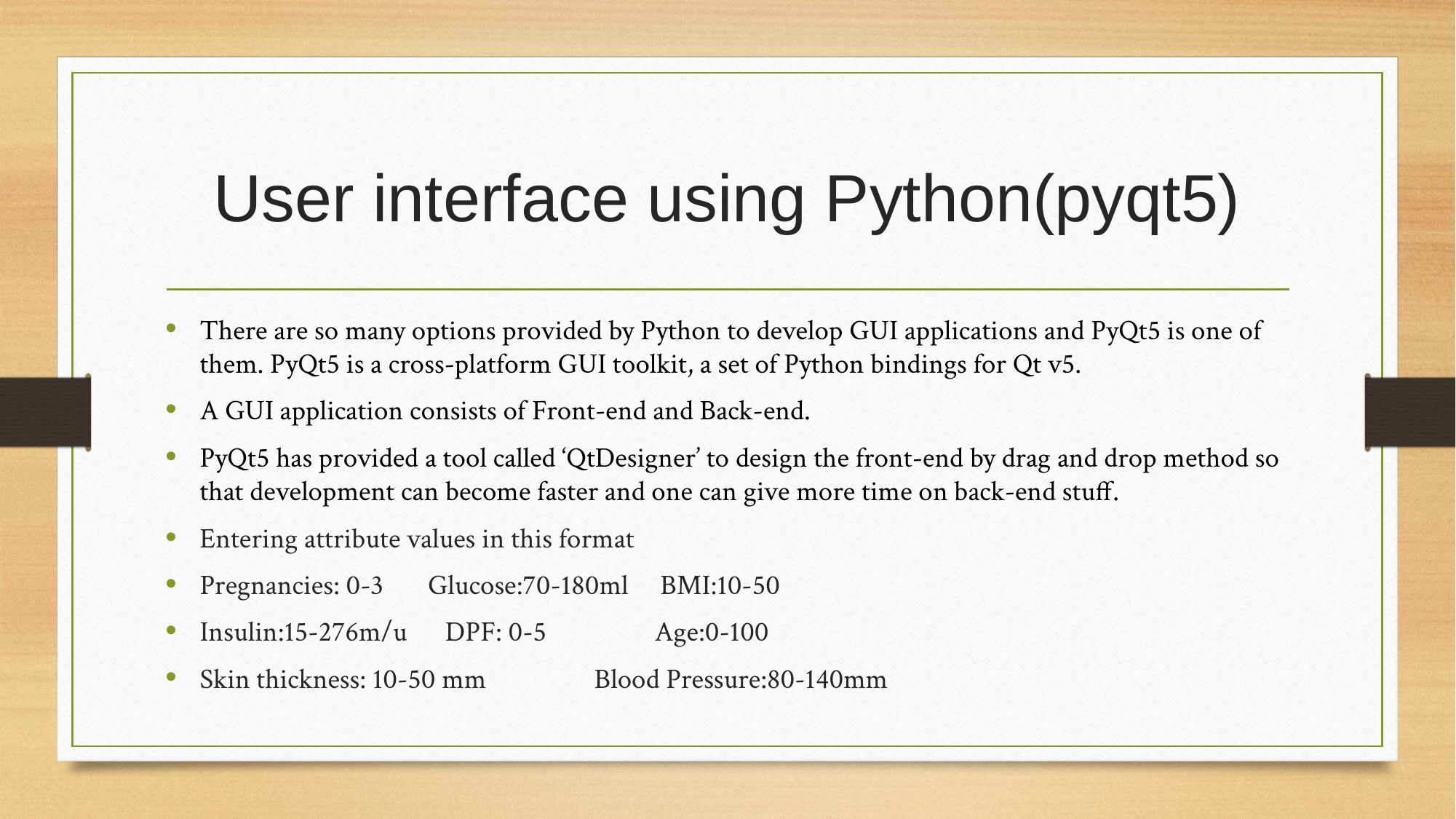

# User interface using Python(pyqt5)
There are so many options provided by Python to develop GUI applications and PyQt5 is one of them. PyQt5 is a cross-platform GUI toolkit, a set of Python bindings for Qt v5.
A GUI application consists of Front-end and Back-end.
PyQt5 has provided a tool called ‘QtDesigner’ to design the front-end by drag and drop method so that development can become faster and one can give more time on back-end stuff.
Entering attribute values in this format
Pregnancies: 0-3       Glucose:70-180ml     BMI:10-50
Insulin:15-276m/u      DPF: 0-5                 Age:0-100
Skin thickness: 10-50 mm                 Blood Pressure:80-140mm